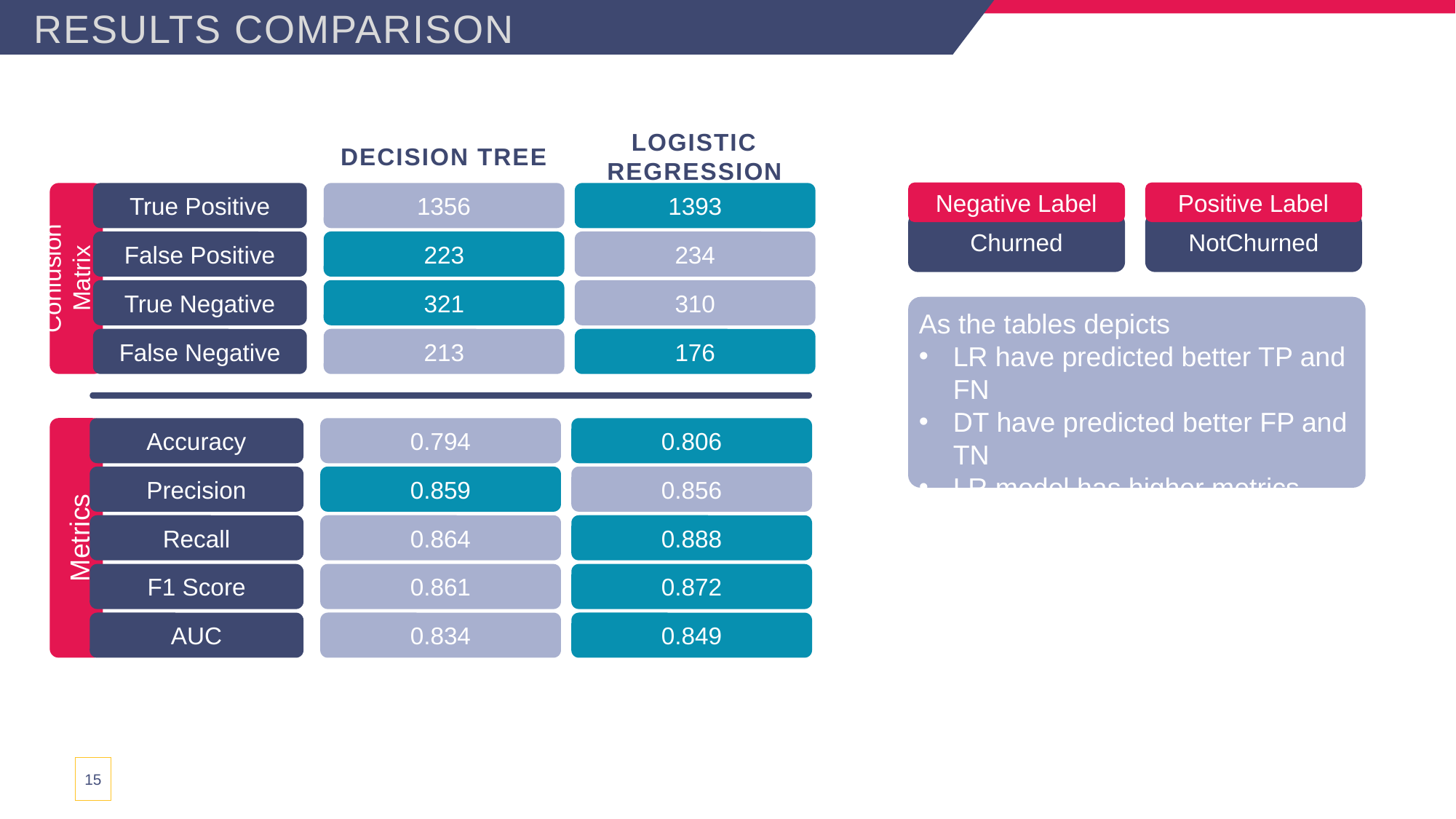

Results Comparison
# Logistic Regression
Decision Tree
Negative Label

Churned
Positive Label

NotChurned
Confusion Matrix
True Positive
1356
1393
False Positive
223
234
True Negative
321
310

As the tables depicts
LR have predicted better TP and FN
DT have predicted better FP and TN
LR model has higher metrics except for precision
False Negative
213
176

Metrics
Accuracy
0.794
0.806
Precision
0.859
0.856
Recall
0.864
0.888
F1 Score
0.861
0.872
AUC
0.834
0.849
15